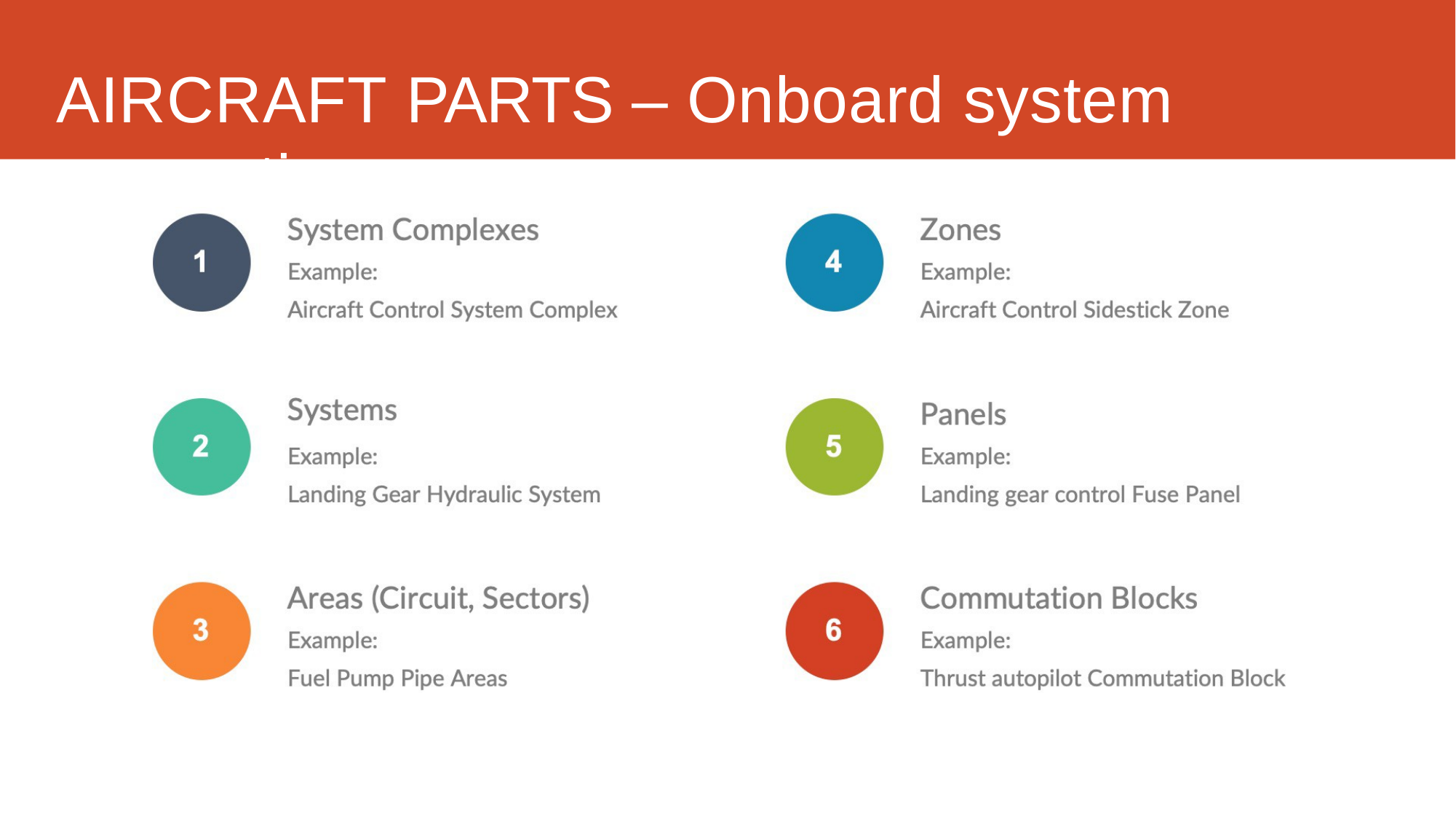

# AIRCRAFT PARTS – Onboard system separation